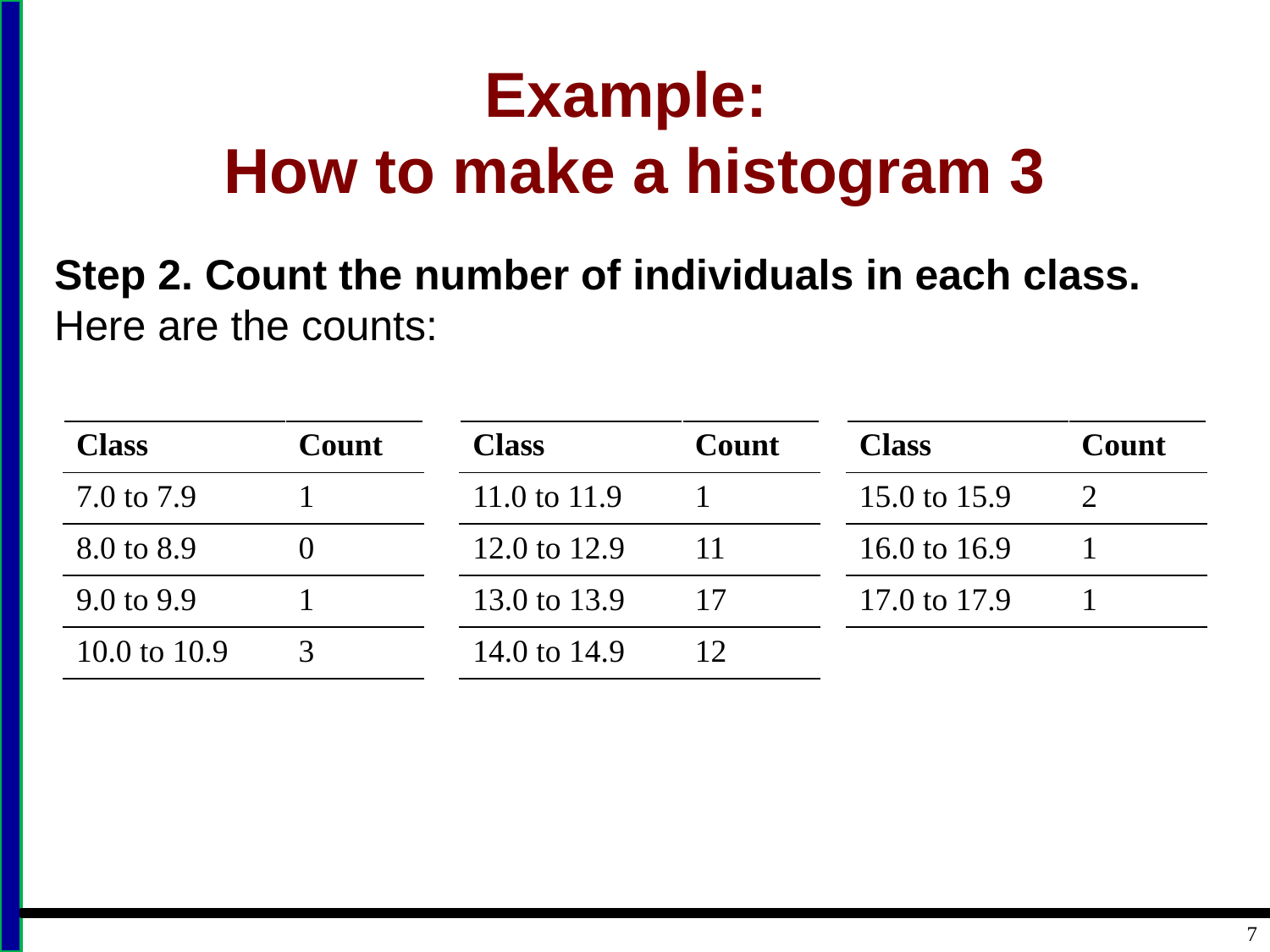

# Example: How to make a histogram 3
Step 2. Count the number of individuals in each class. Here are the counts:
| Class | Count |
| --- | --- |
| 7.0 to 7.9 | 1 |
| 8.0 to 8.9 | 0 |
| 9.0 to 9.9 | 1 |
| 10.0 to 10.9 | 3 |
| Class | Count |
| --- | --- |
| 11.0 to 11.9 | 1 |
| 12.0 to 12.9 | 11 |
| 13.0 to 13.9 | 17 |
| 14.0 to 14.9 | 12 |
| Class | Count |
| --- | --- |
| 15.0 to 15.9 | 2 |
| 16.0 to 16.9 | 1 |
| 17.0 to 17.9 | 1 |